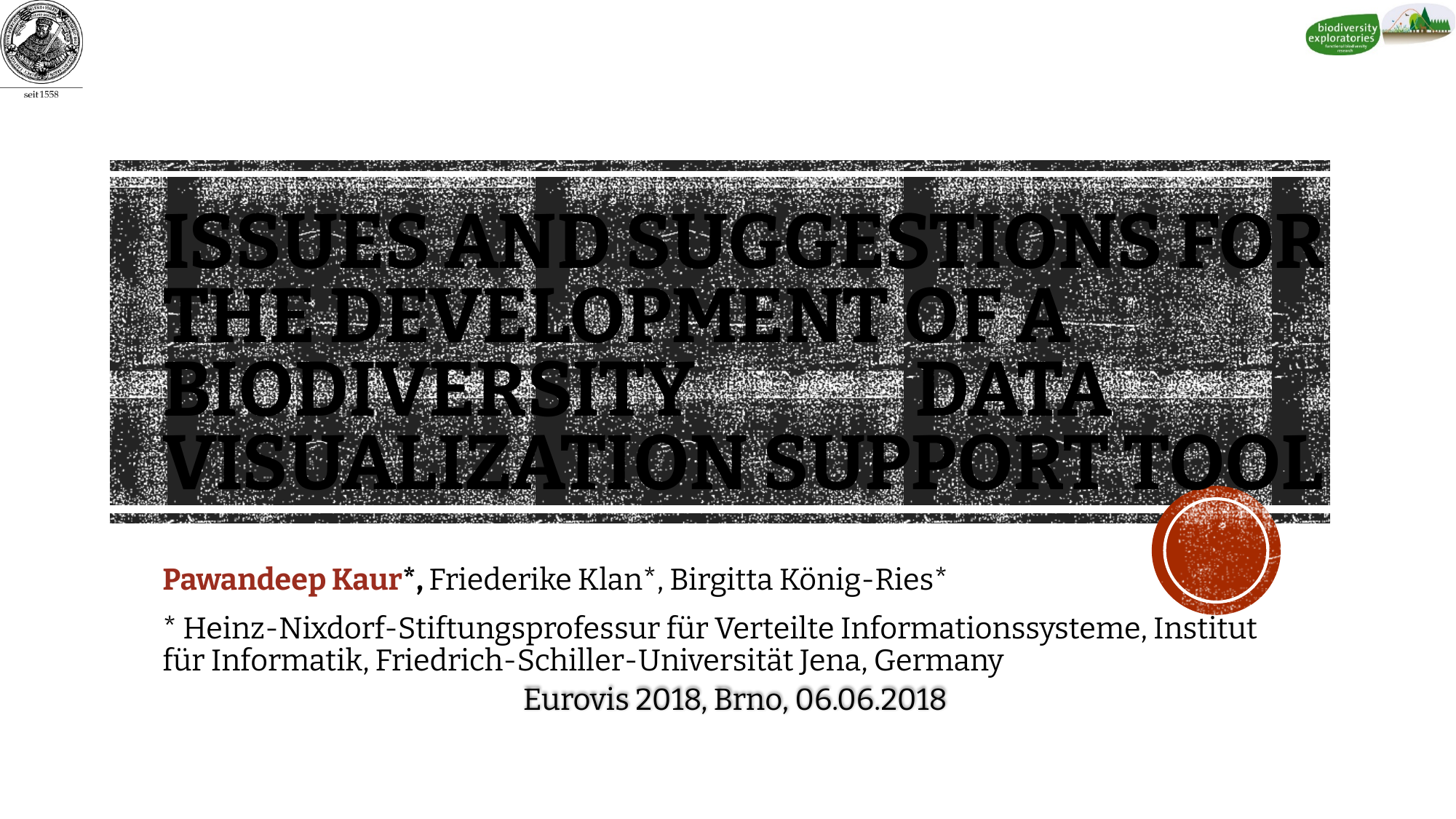

# Issues and Suggestions for the Development of A Biodiversity                Data Visualization Support Tool
Pawandeep Kaur*, Friederike Klan*, Birgitta König-Ries*
* Heinz-Nixdorf-Stiftungsprofessur für Verteilte Informationssysteme, Institut für Informatik, Friedrich-Schiller-Universität Jena, Germany
Eurovis 2018, Brno, 06.06.2018